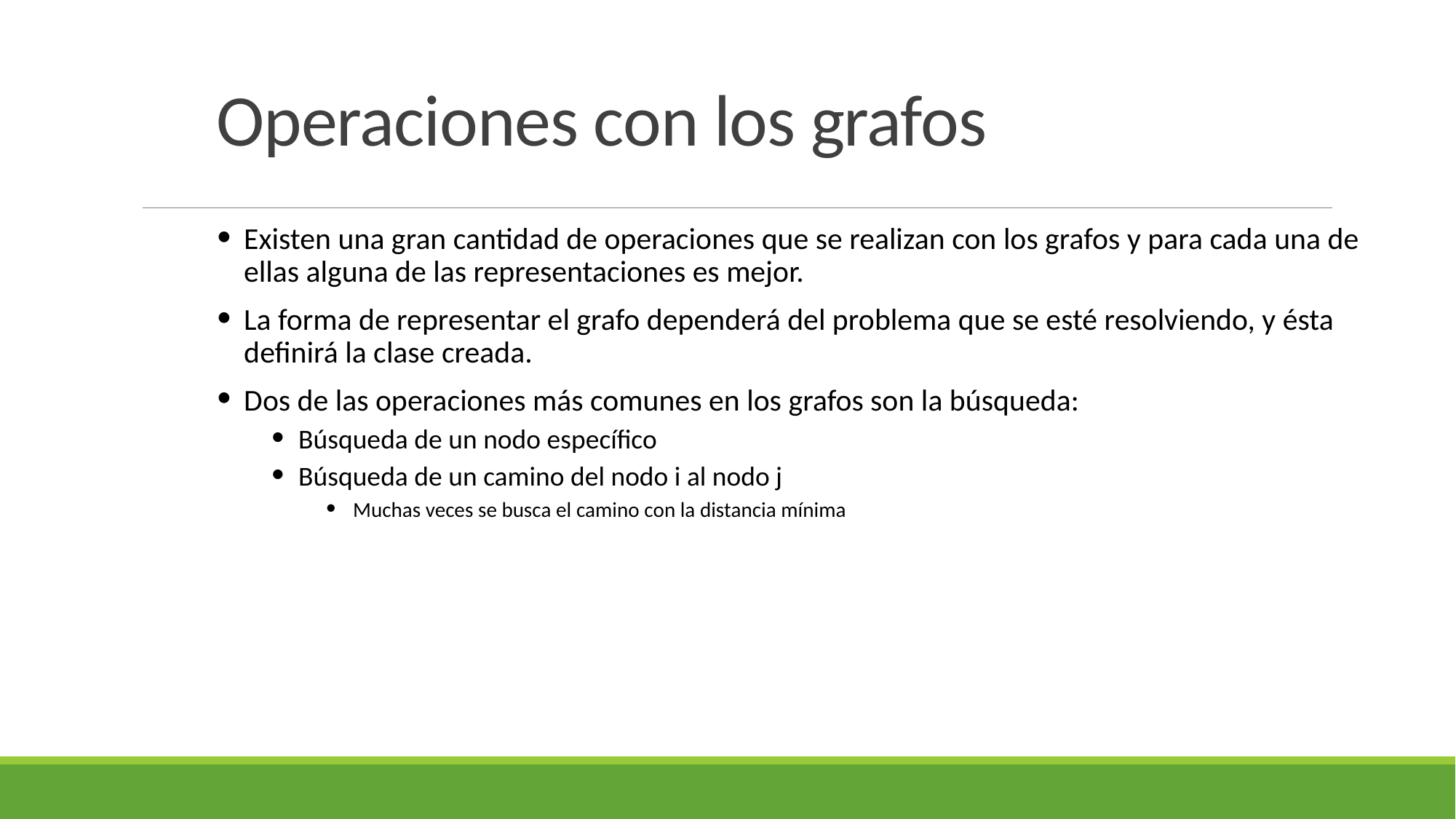

# Operaciones con los grafos
Existen una gran cantidad de operaciones que se realizan con los grafos y para cada una de ellas alguna de las representaciones es mejor.
La forma de representar el grafo dependerá del problema que se esté resolviendo, y ésta definirá la clase creada.
Dos de las operaciones más comunes en los grafos son la búsqueda:
Búsqueda de un nodo específico
Búsqueda de un camino del nodo i al nodo j
Muchas veces se busca el camino con la distancia mínima